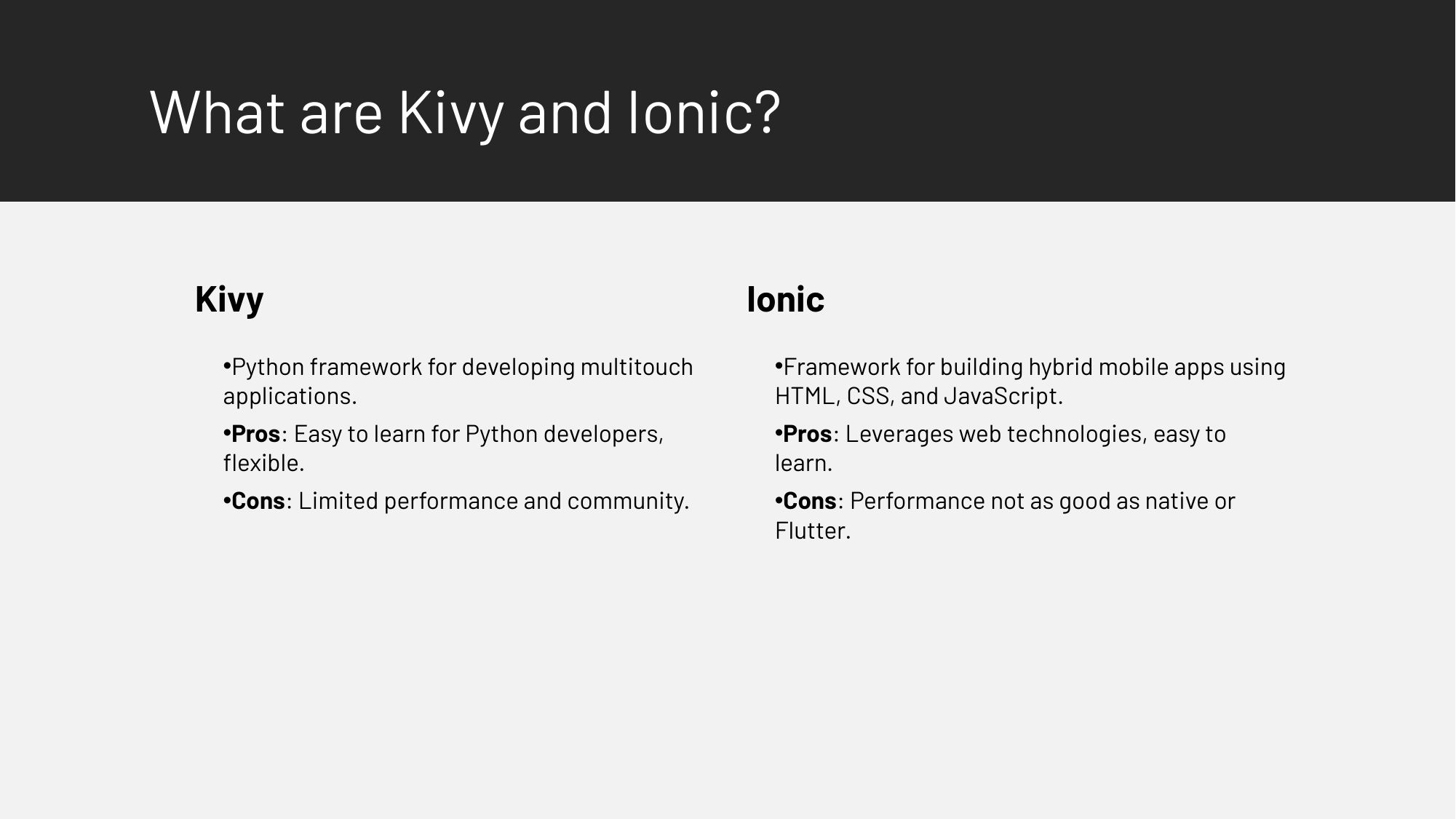

# What are Kivy and Ionic?

Kivy
Ionic
Python framework for developing multitouch applications.
Pros: Easy to learn for Python developers, flexible.
Cons: Limited performance and community.

Framework for building hybrid mobile apps using HTML, CSS, and JavaScript.
Pros: Leverages web technologies, easy to learn.
Cons: Performance not as good as native or Flutter.